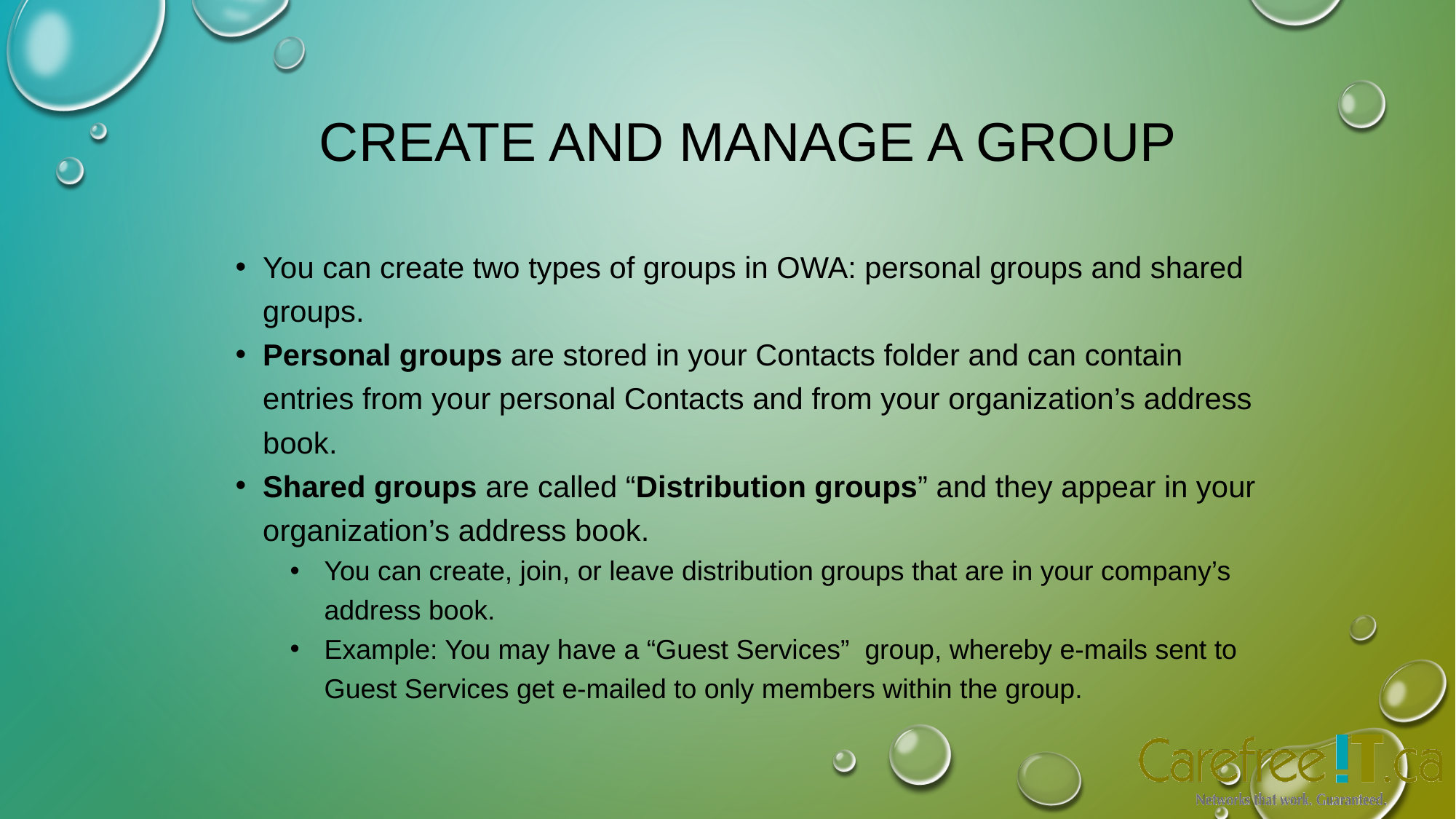

# Create and manage a group

You can create two types of groups in OWA: personal groups and shared groups.
Personal groups are stored in your Contacts folder and can contain entries from your personal Contacts and from your organization’s address book.
Shared groups are called “Distribution groups” and they appear in your organization’s address book.
You can create, join, or leave distribution groups that are in your company’s address book.
Example: You may have a “Guest Services”  group, whereby e-mails sent to Guest Services get e-mailed to only members within the group.